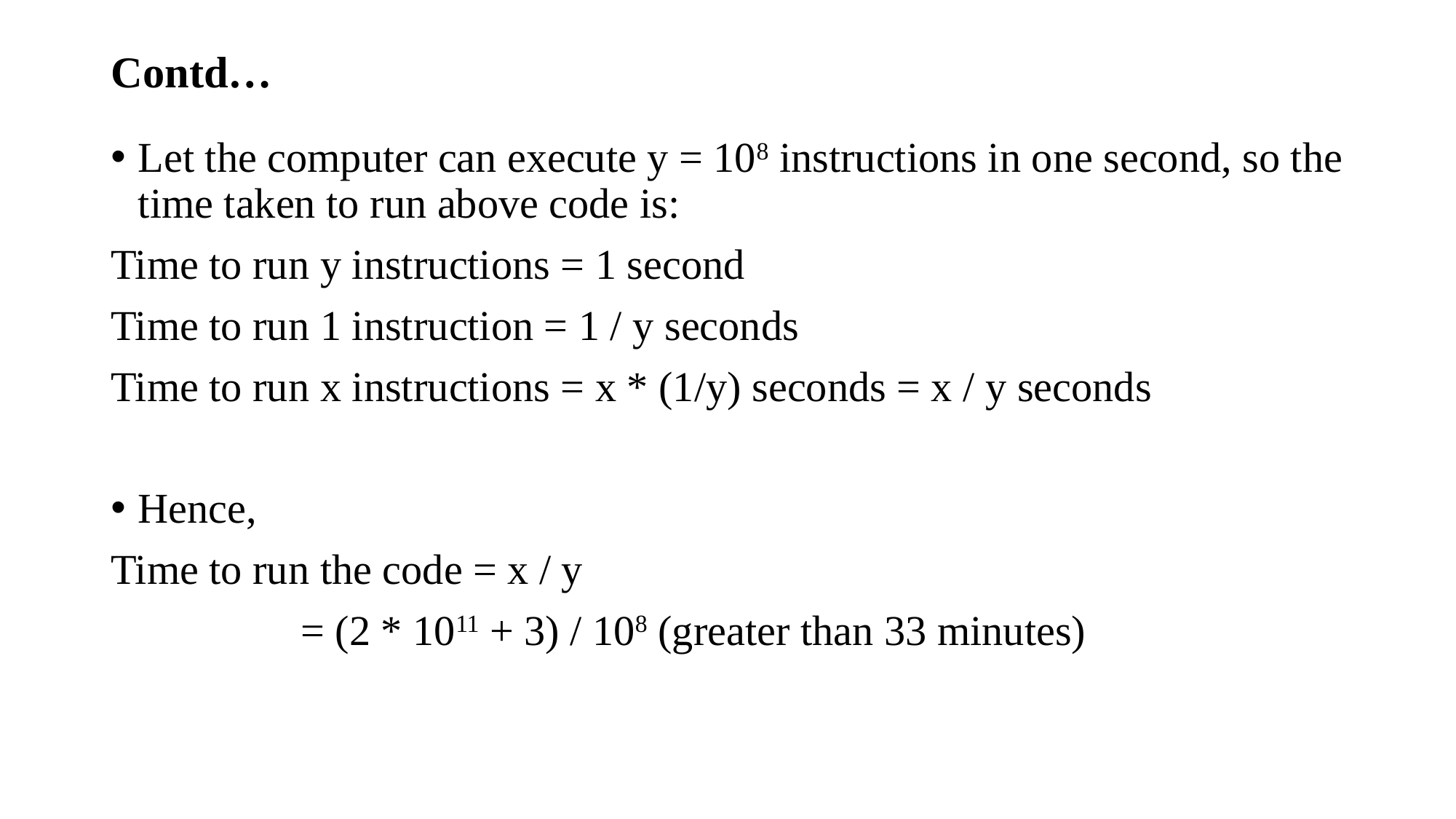

# Contd…
Let the computer can execute y = 108 instructions in one second, so the time taken to run above code is:
Time to run y instructions = 1 second
Time to run 1 instruction = 1 / y seconds
Time to run x instructions = x * (1/y) seconds = x / y seconds

Hence,
Time to run the code = x / y
                  = (2 * 1011 + 3) / 108 (greater than 33 minutes)